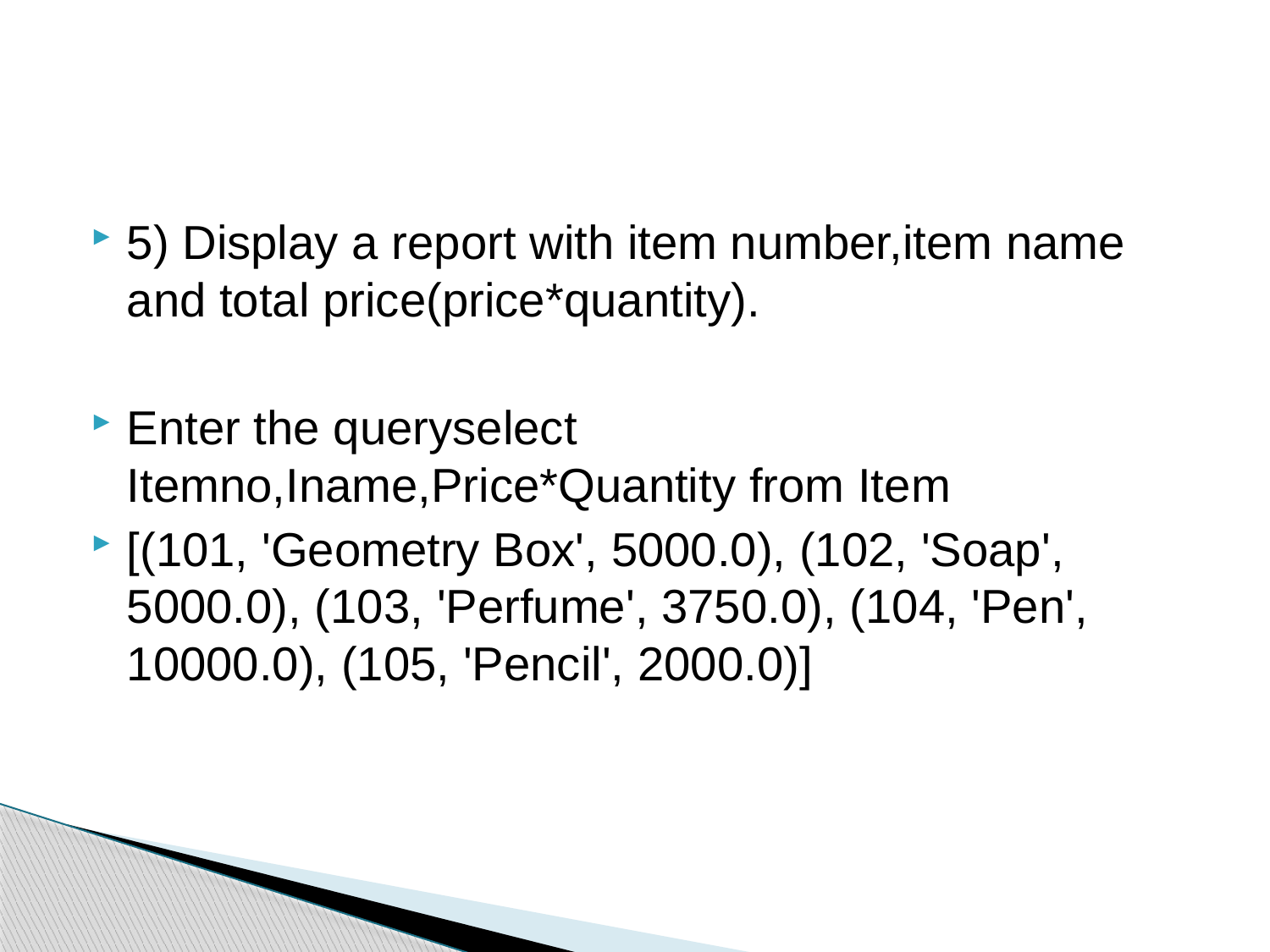

#
5) Display a report with item number,item name and total price(price*quantity).

Enter the queryselect Itemno,Iname,Price*Quantity from Item
[(101, 'Geometry Box', 5000.0), (102, 'Soap', 5000.0), (103, 'Perfume', 3750.0), (104, 'Pen', 10000.0), (105, 'Pencil', 2000.0)]